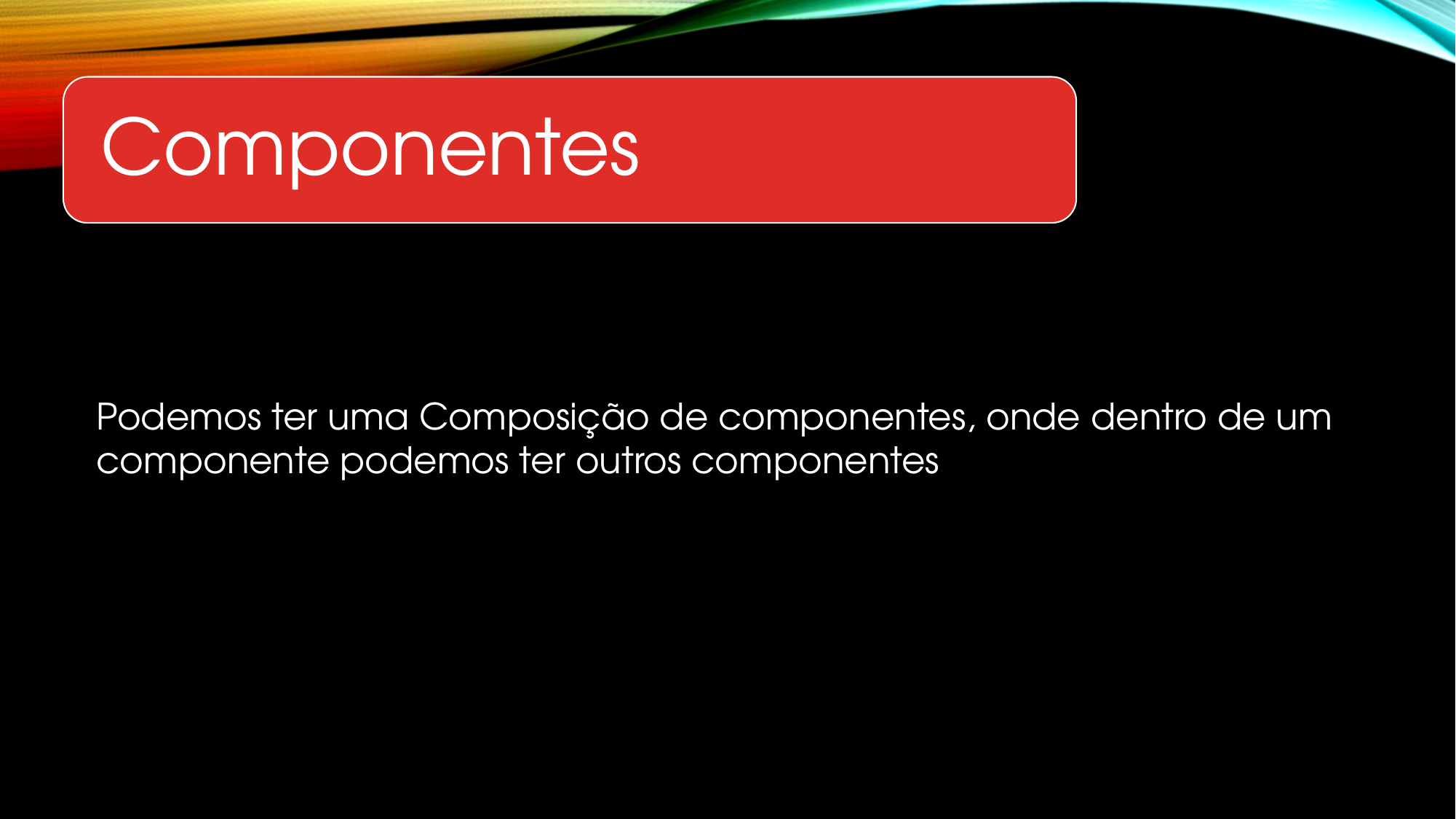

Componentes
Podemos ter uma Composição de componentes, onde dentro de um componente podemos ter outros componentes